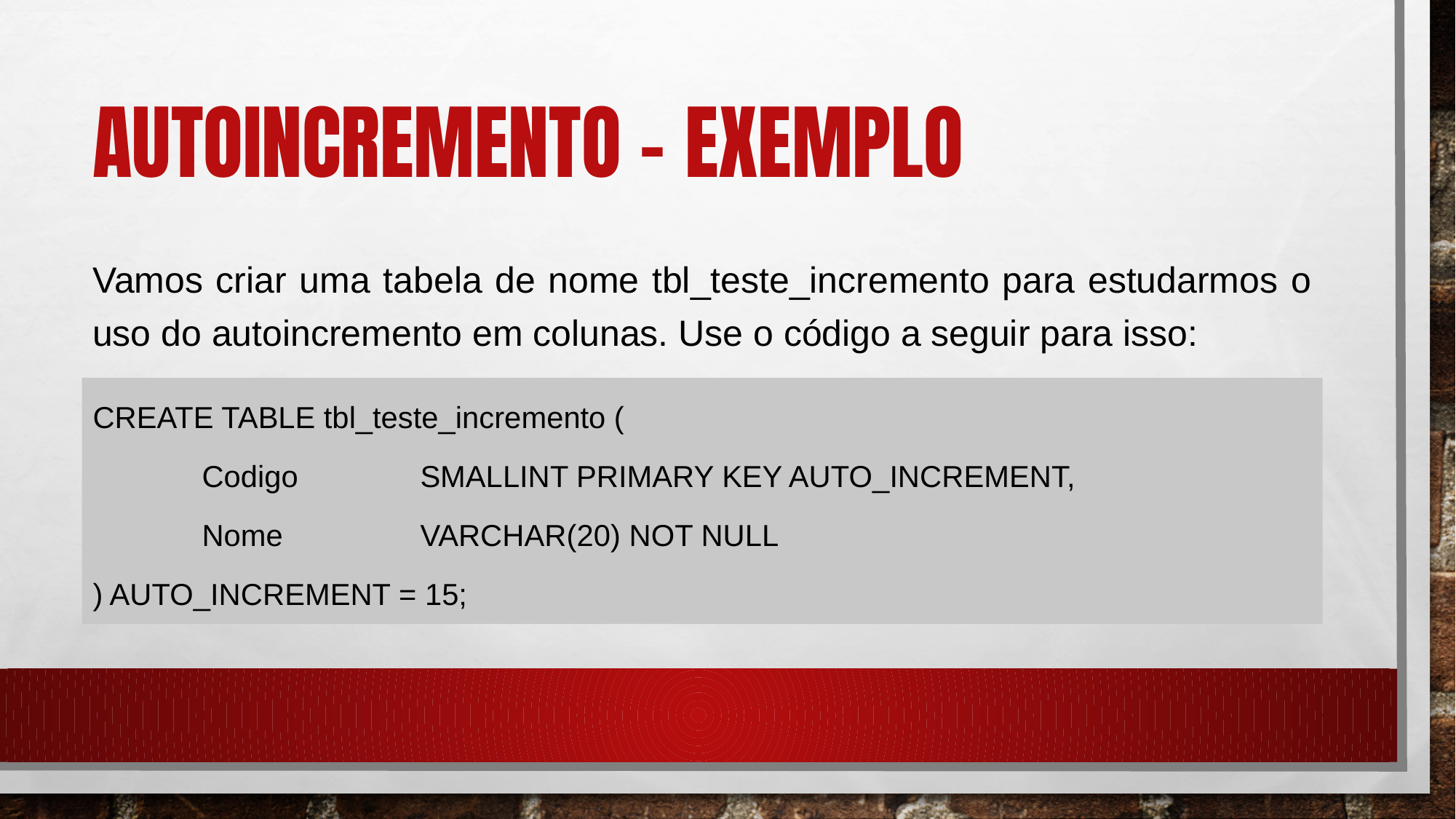

# AUTOINCREMENTO - EXEMPLO
Vamos criar uma tabela de nome tbl_teste_incremento para estudarmos o uso do autoincremento em colunas. Use o código a seguir para isso:
CREATE TABLE tbl_teste_incremento (
	Codigo 		SMALLINT PRIMARY KEY AUTO_INCREMENT,
	Nome 		VARCHAR(20) NOT NULL
) AUTO_INCREMENT = 15;